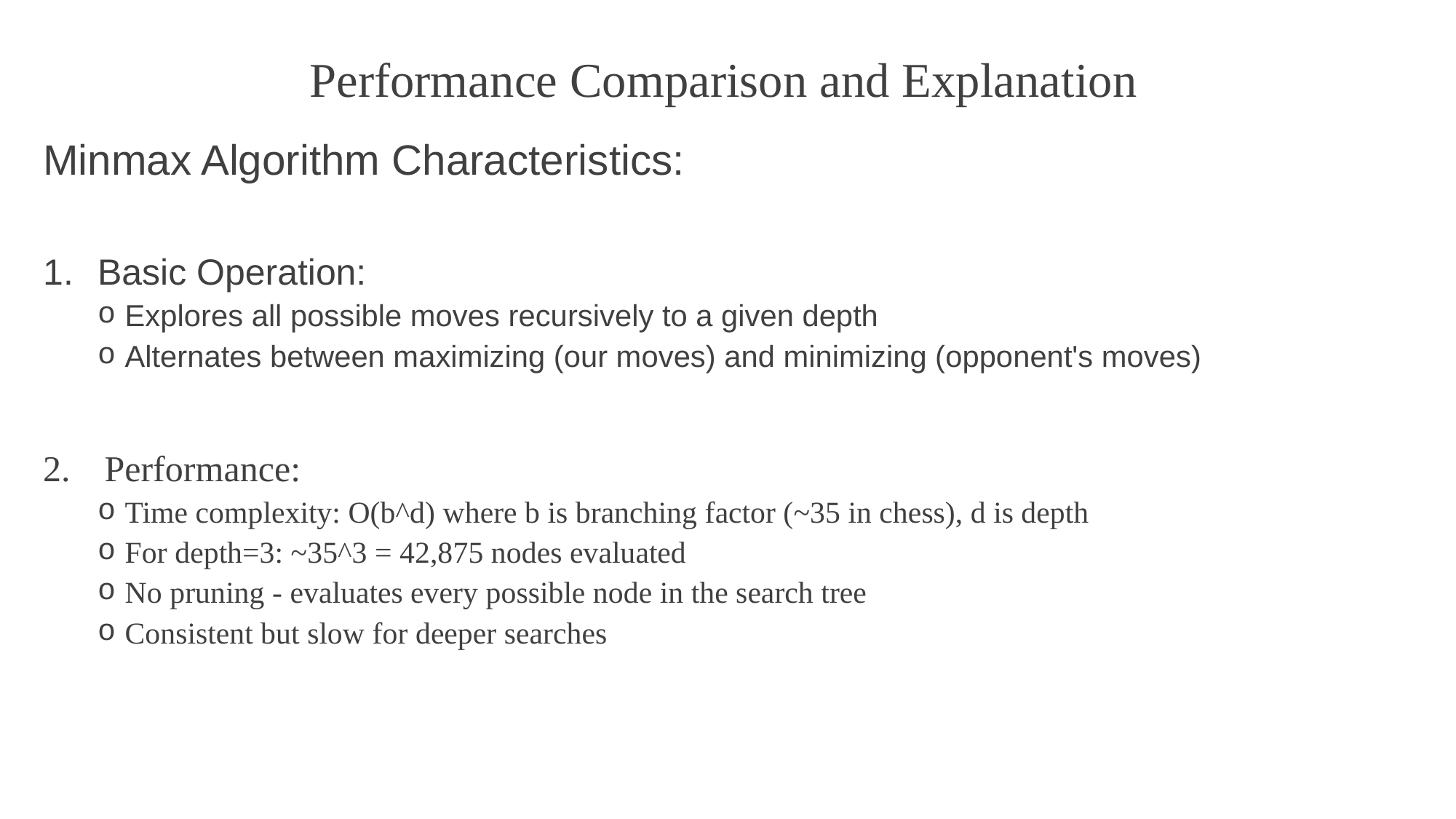

# Performance Comparison and Explanation
Minmax Algorithm Characteristics:

Basic Operation:
Explores all possible moves recursively to a given depth
Alternates between maximizing (our moves) and minimizing (opponent's moves)

Performance:
Time complexity: O(b^d) where b is branching factor (~35 in chess), d is depth
For depth=3: ~35^3 = 42,875 nodes evaluated
No pruning - evaluates every possible node in the search tree
Consistent but slow for deeper searches